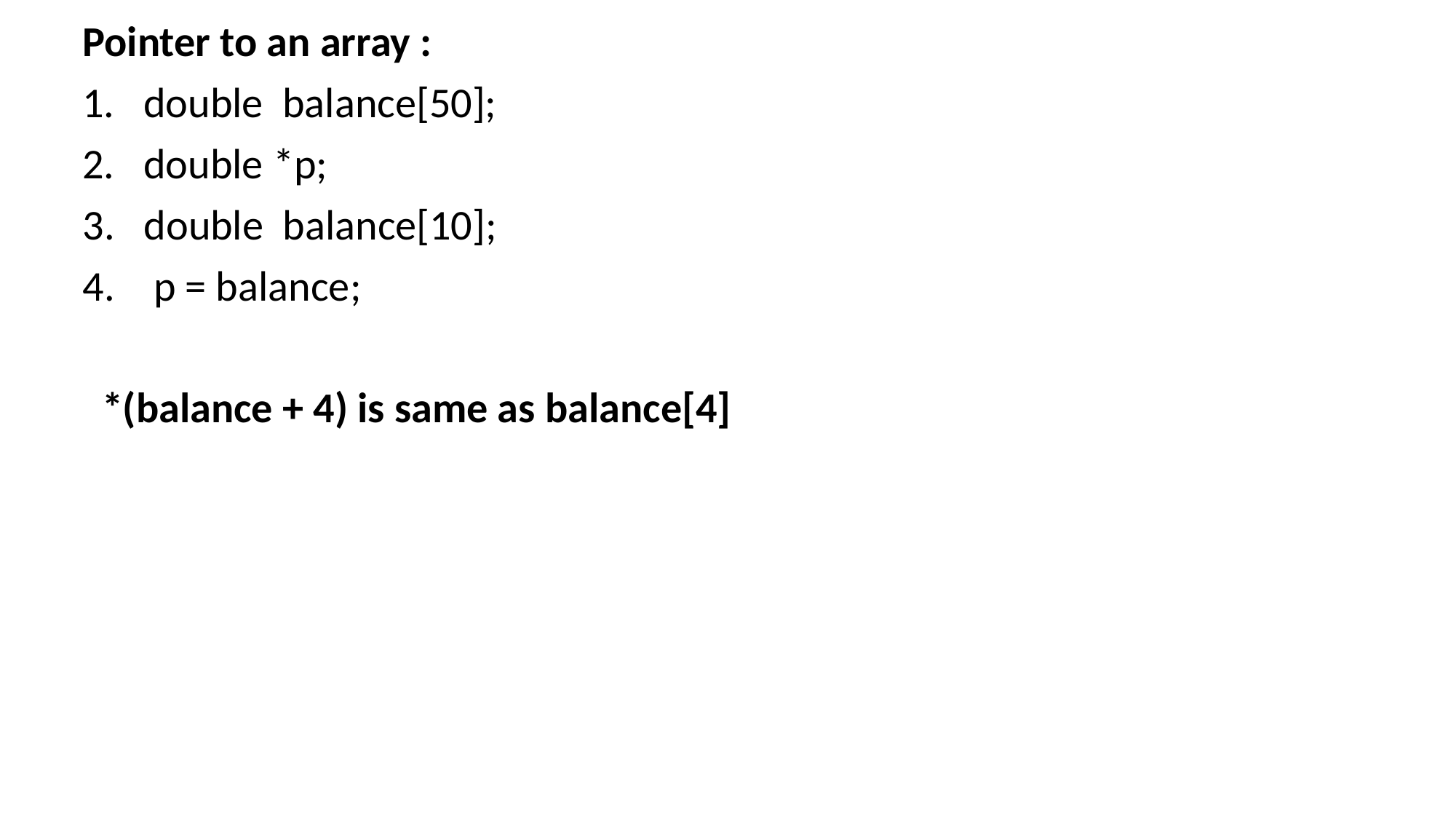

Pointer to an array :
1.   double  balance[50];
2.   double *p;
double  balance[10];
 p = balance;

  *(balance + 4) is same as balance[4]